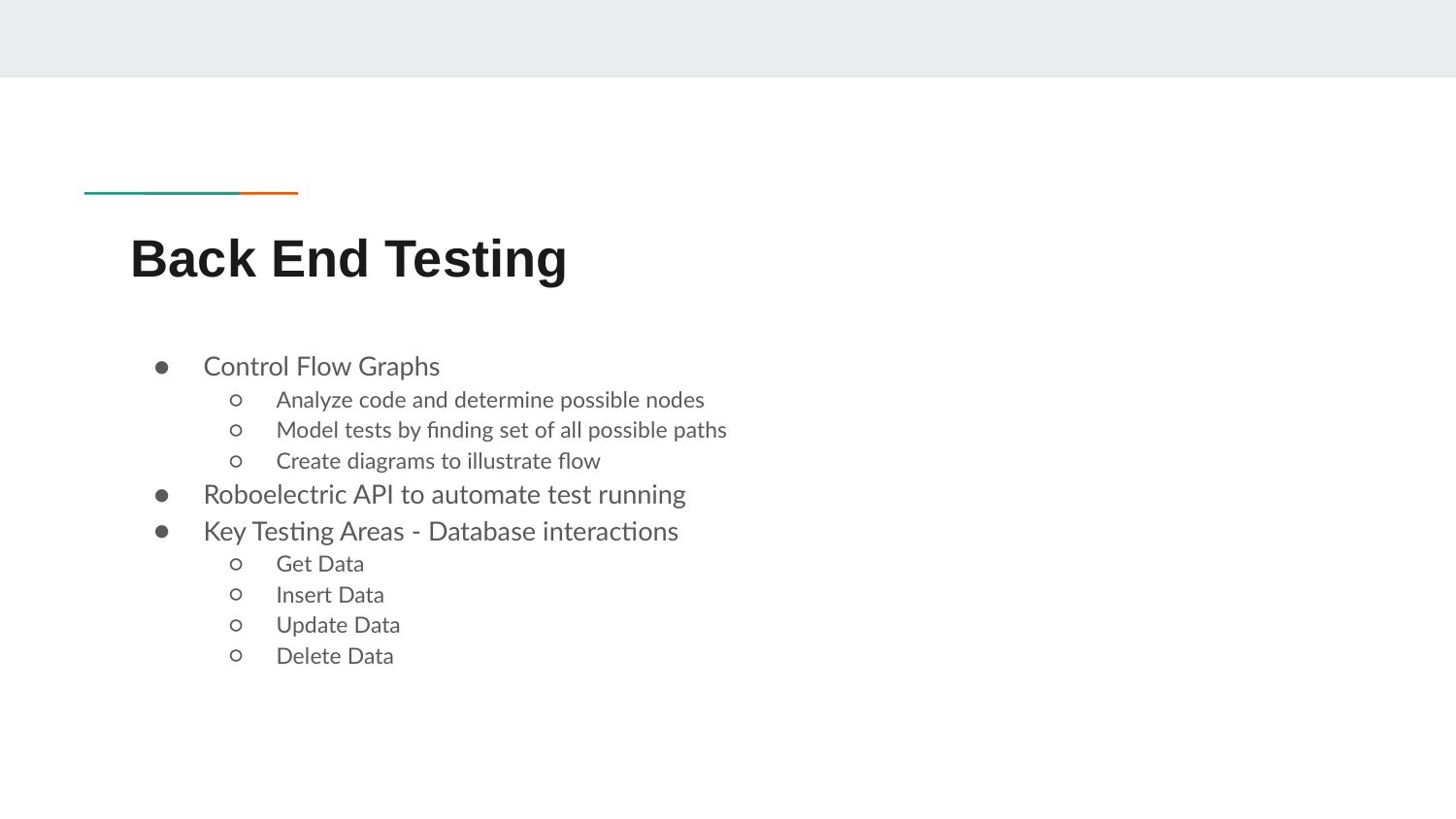

# Back End Testing
Control Flow Graphs
Analyze code and determine possible nodes
Model tests by finding set of all possible paths
Create diagrams to illustrate flow
Roboelectric API to automate test running
Key Testing Areas - Database interactions
Get Data
Insert Data
Update Data
Delete Data